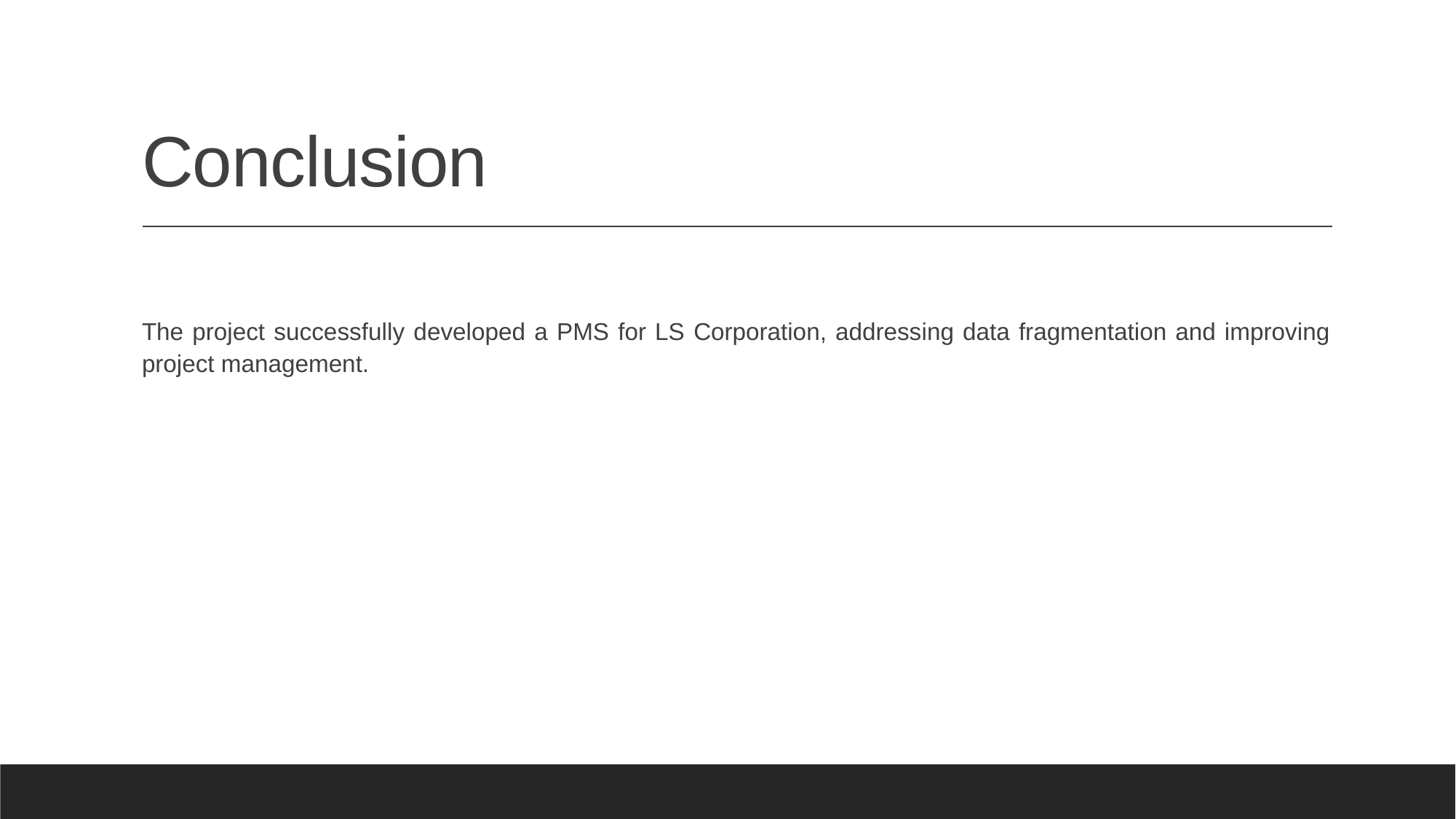

# Conclusion

The project successfully developed a PMS for LS Corporation, addressing data fragmentation and improving project management.